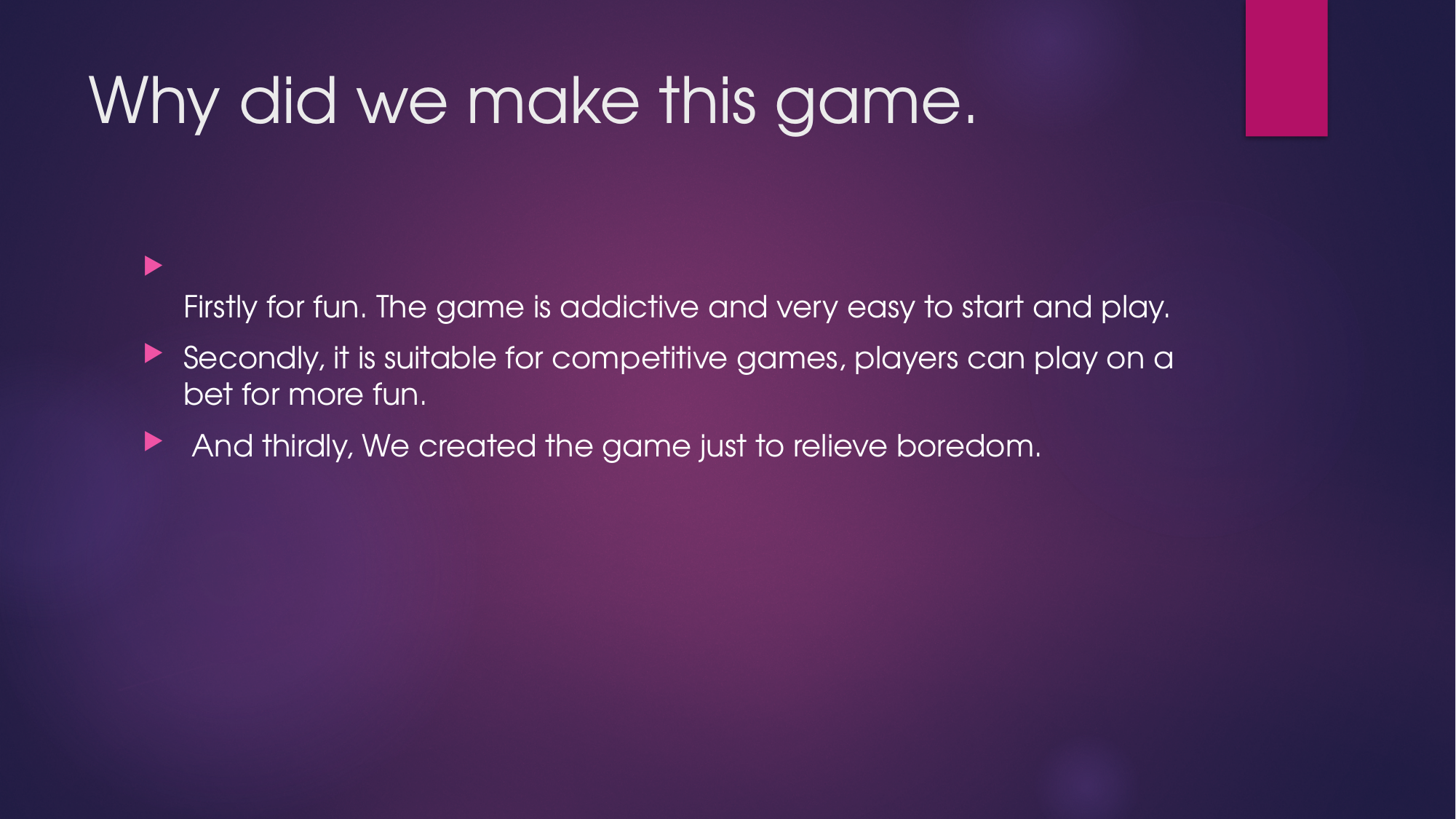

# Why did we make this game.
Firstly for fun. The game is addictive and very easy to start and play.
Secondly, it is suitable for competitive games, players can play on a bet for more fun.
 And thirdly, We created the game just to relieve boredom.